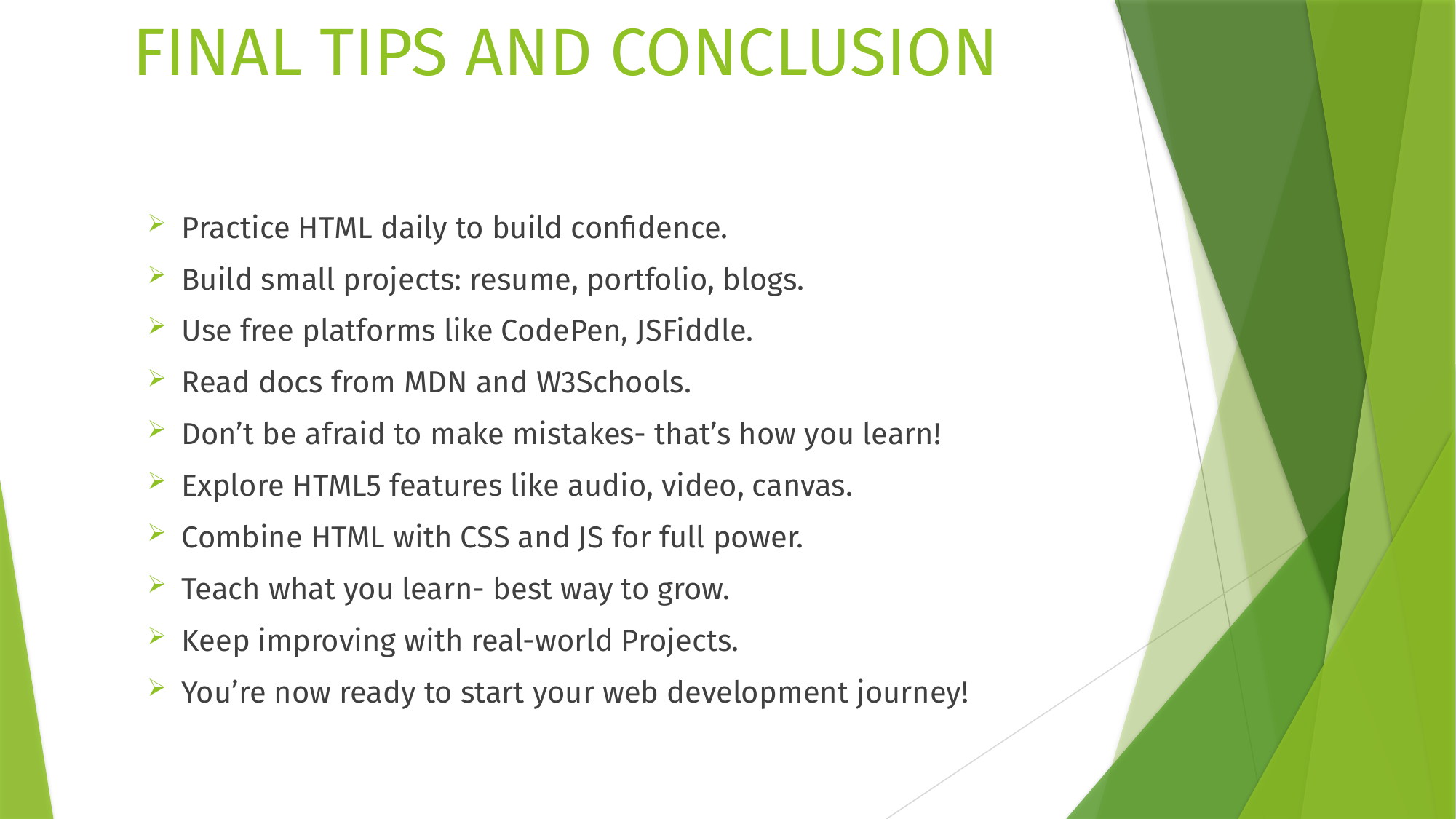

# FINAL TIPS AND CONCLUSION
Practice HTML daily to build confidence.
Build small projects: resume, portfolio, blogs.
Use free platforms like CodePen, JSFiddle.
Read docs from MDN and W3Schools.
Don’t be afraid to make mistakes- that’s how you learn!
Explore HTML5 features like audio, video, canvas.
Combine HTML with CSS and JS for full power.
Teach what you learn- best way to grow.
Keep improving with real-world Projects.
You’re now ready to start your web development journey!